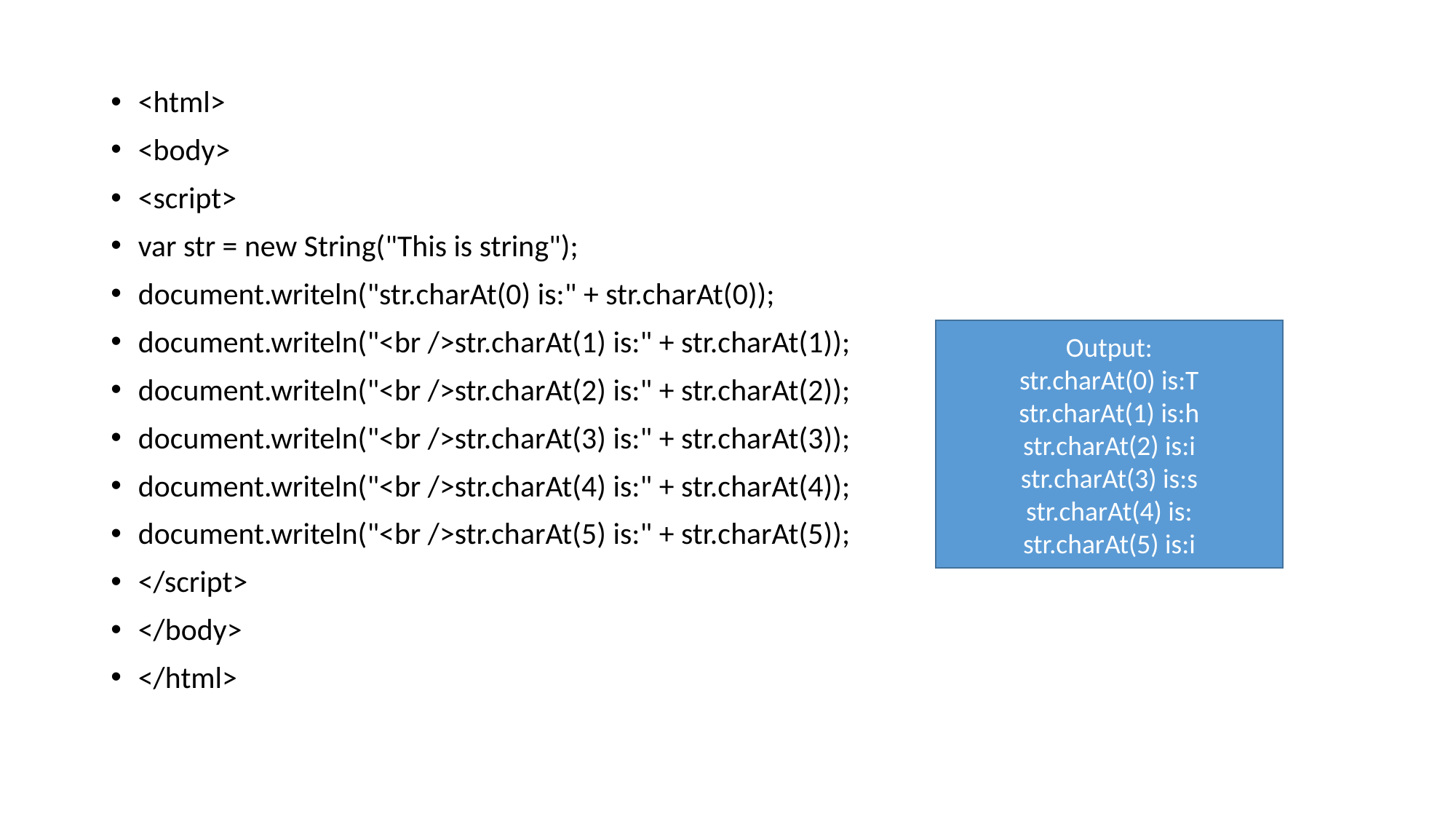

<html>
<body>
<script>
var str = new String("This is string");
document.writeln("str.charAt(0) is:" + str.charAt(0));
document.writeln("<br />str.charAt(1) is:" + str.charAt(1));
document.writeln("<br />str.charAt(2) is:" + str.charAt(2));
document.writeln("<br />str.charAt(3) is:" + str.charAt(3));
document.writeln("<br />str.charAt(4) is:" + str.charAt(4));
document.writeln("<br />str.charAt(5) is:" + str.charAt(5));
</script>
</body>
</html>

Output:
str.charAt(0) is:T
str.charAt(1) is:h
str.charAt(2) is:i
str.charAt(3) is:s
str.charAt(4) is:
str.charAt(5) is:i